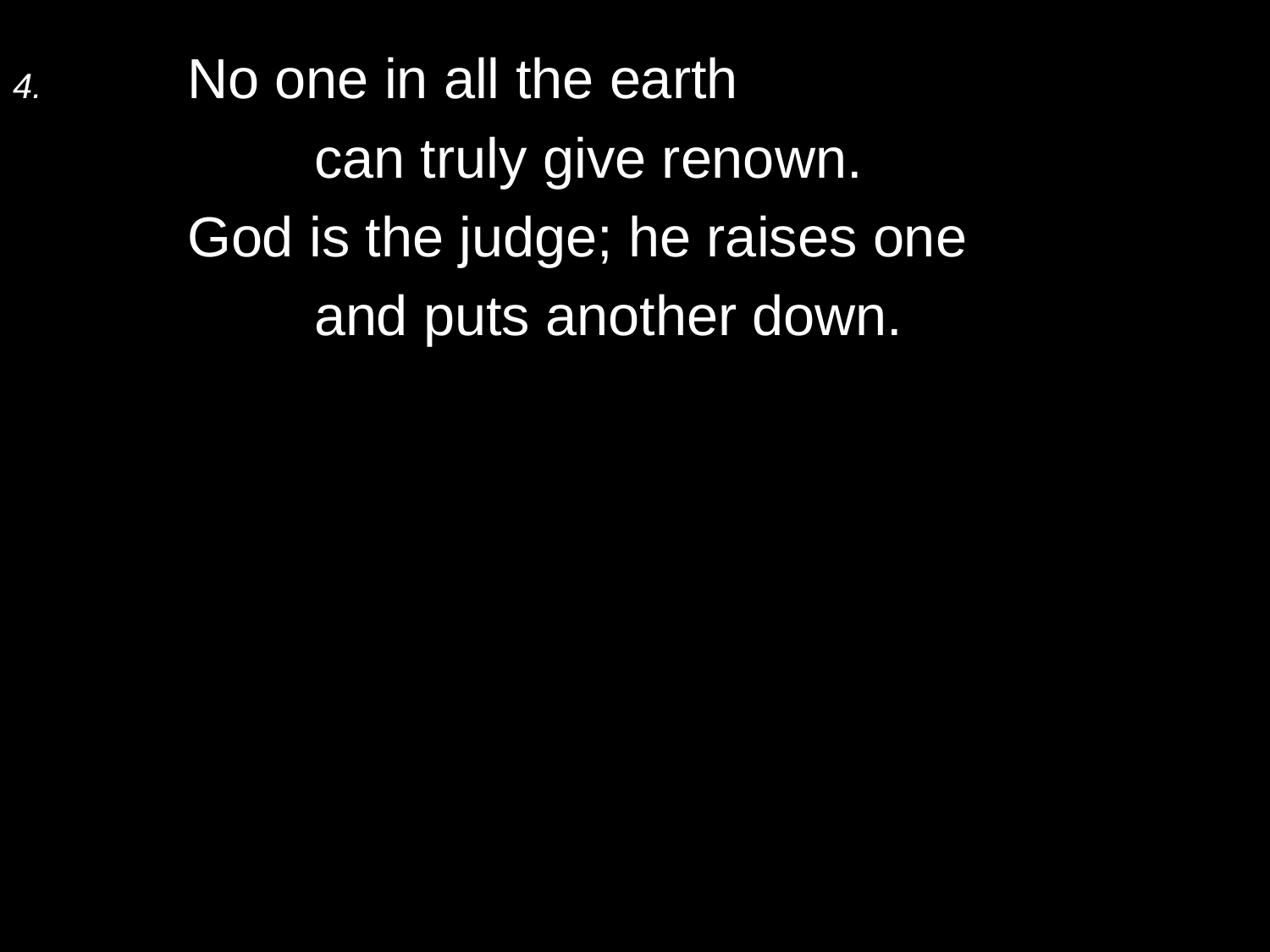

4.	No one in all the earth
		can truly give renown.
	God is the judge; he raises one
		and puts another down.